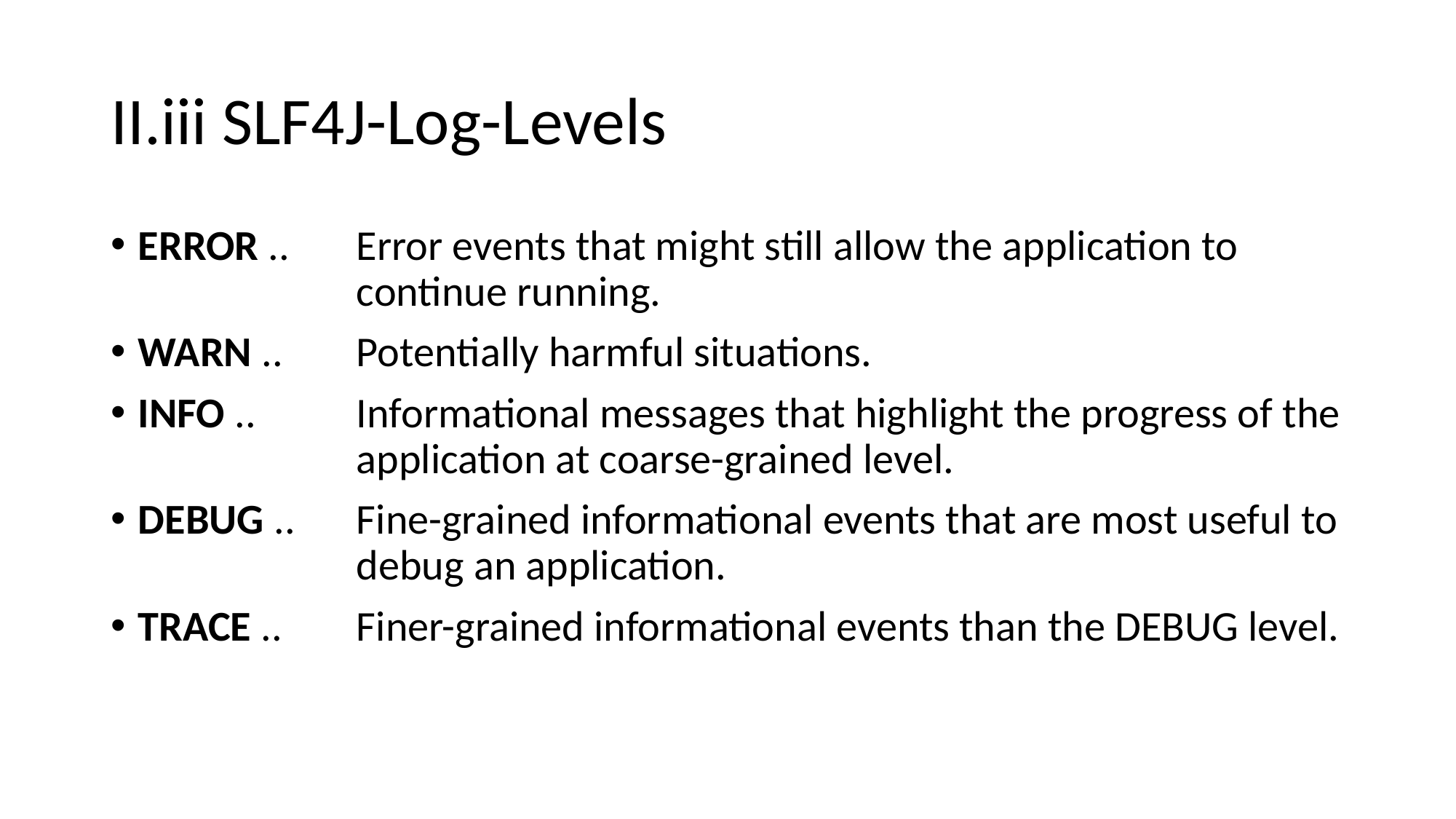

# II.iii SLF4J-Log-Levels
ERROR .. 	Error events that might still allow the application to 			continue running.
WARN .. 	Potentially harmful situations.
INFO .. 	Informational messages that highlight the progress of the 		application at coarse-grained level.
DEBUG .. 	Fine-grained informational events that are most useful to 		debug an application.
TRACE .. 	Finer-grained informational events than the DEBUG level.